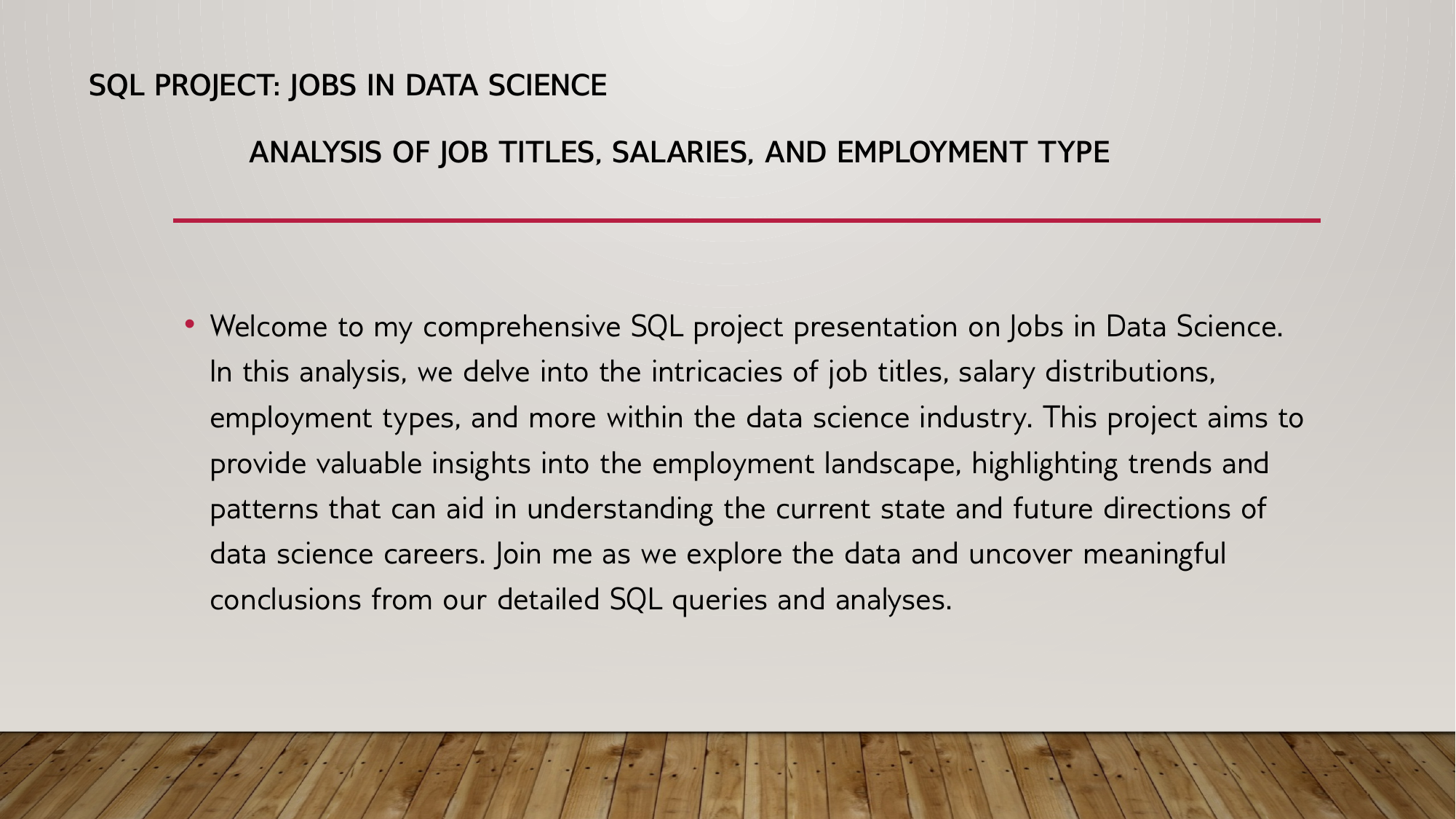

# SQL Project: Jobs in Data Science Analysis of Job Titles, Salaries, and Employment Type

Welcome to my comprehensive SQL project presentation on Jobs in Data Science. In this analysis, we delve into the intricacies of job titles, salary distributions, employment types, and more within the data science industry. This project aims to provide valuable insights into the employment landscape, highlighting trends and patterns that can aid in understanding the current state and future directions of data science careers. Join me as we explore the data and uncover meaningful conclusions from our detailed SQL queries and analyses.